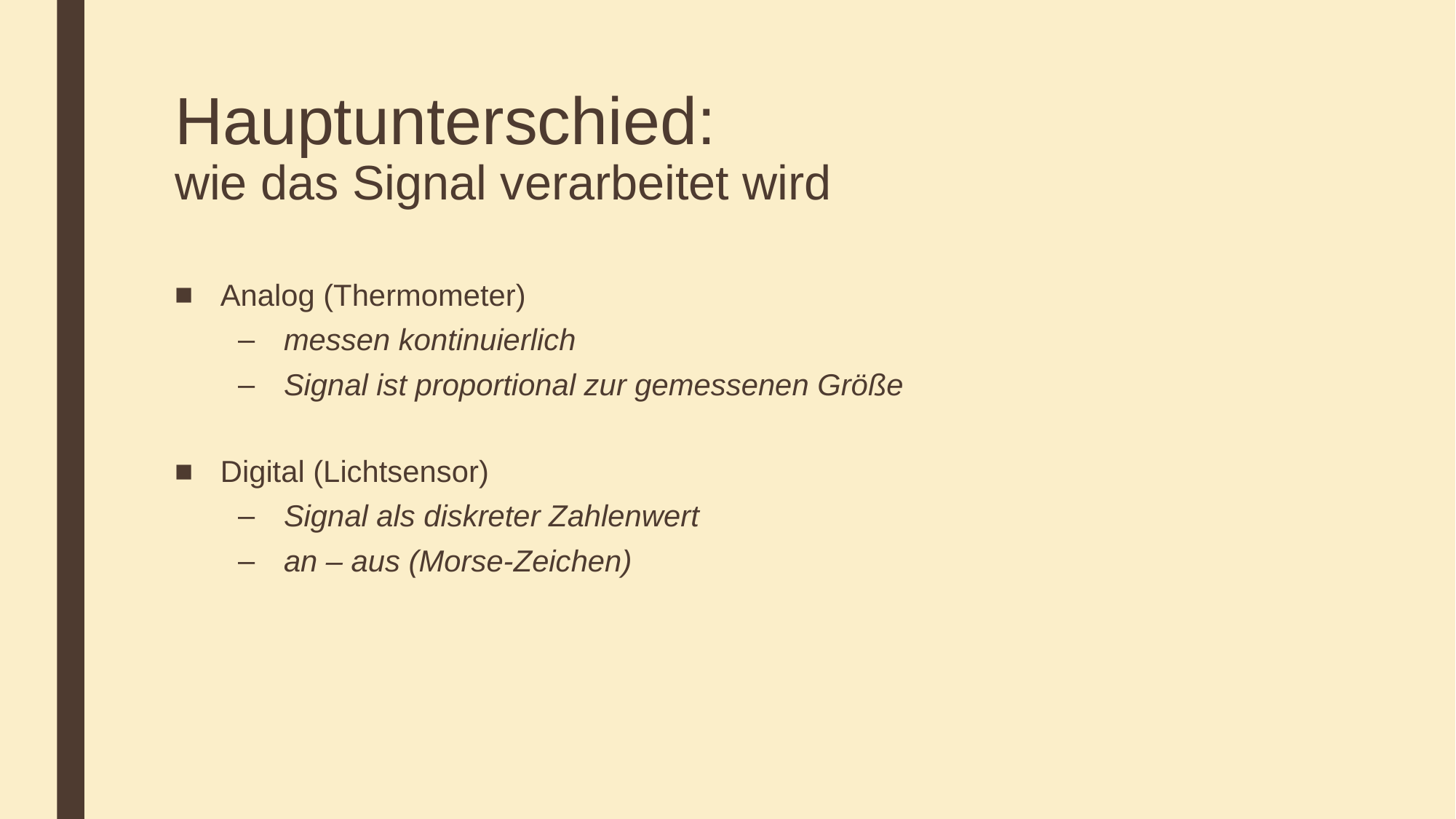

# Hauptunterschied: wie das Signal verarbeitet wird
Analog (Thermometer)
messen kontinuierlich
Signal ist proportional zur gemessenen Größe
Digital (Lichtsensor)
Signal als diskreter Zahlenwert
an – aus (Morse-Zeichen)